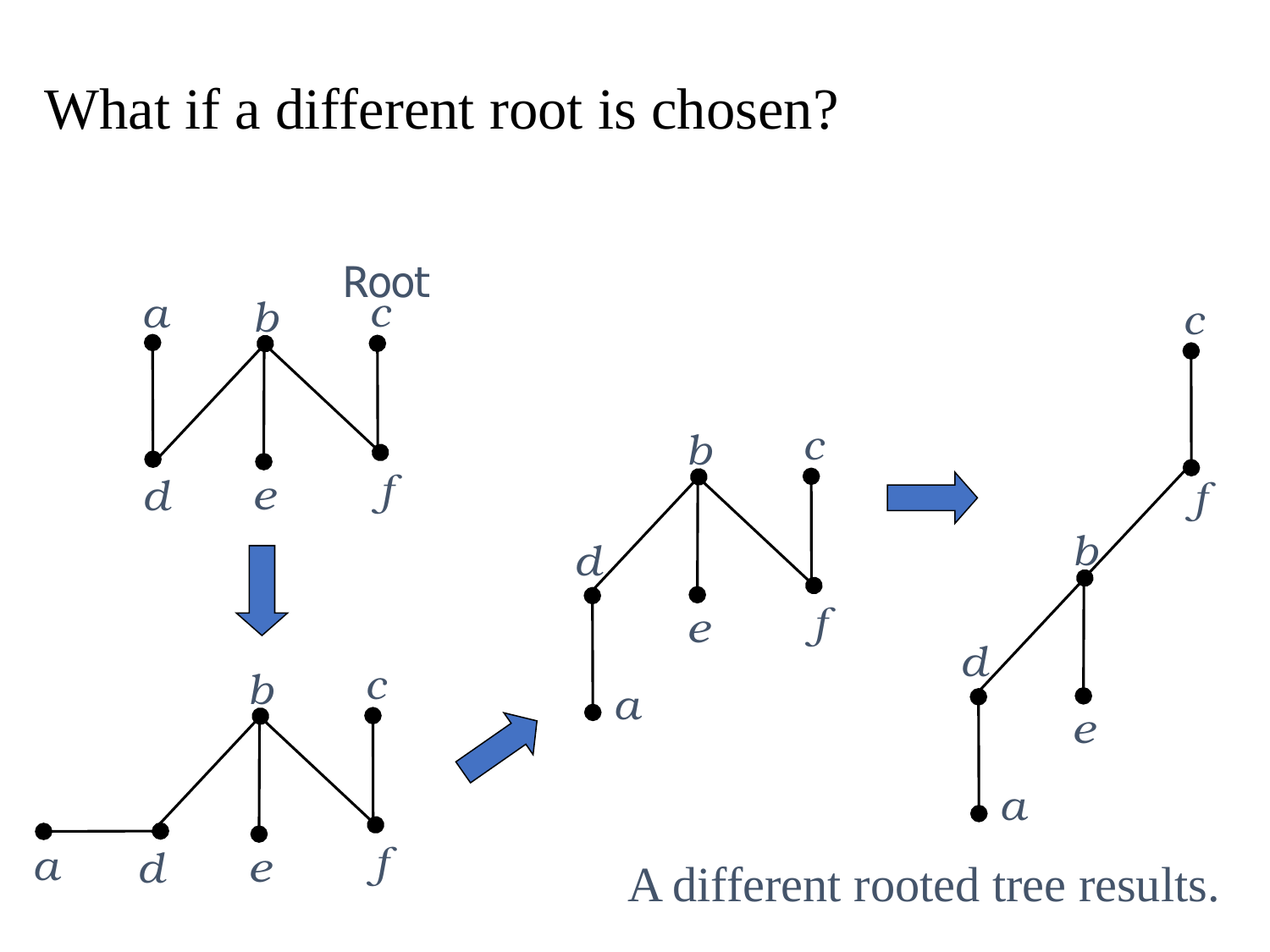

# What if a different root is chosen?
Root
c
a
b

f
e
d
c

f

b
d

e

a
c
b

d

f
e

a

c
b

f
a
e
d

       A different rooted tree results.